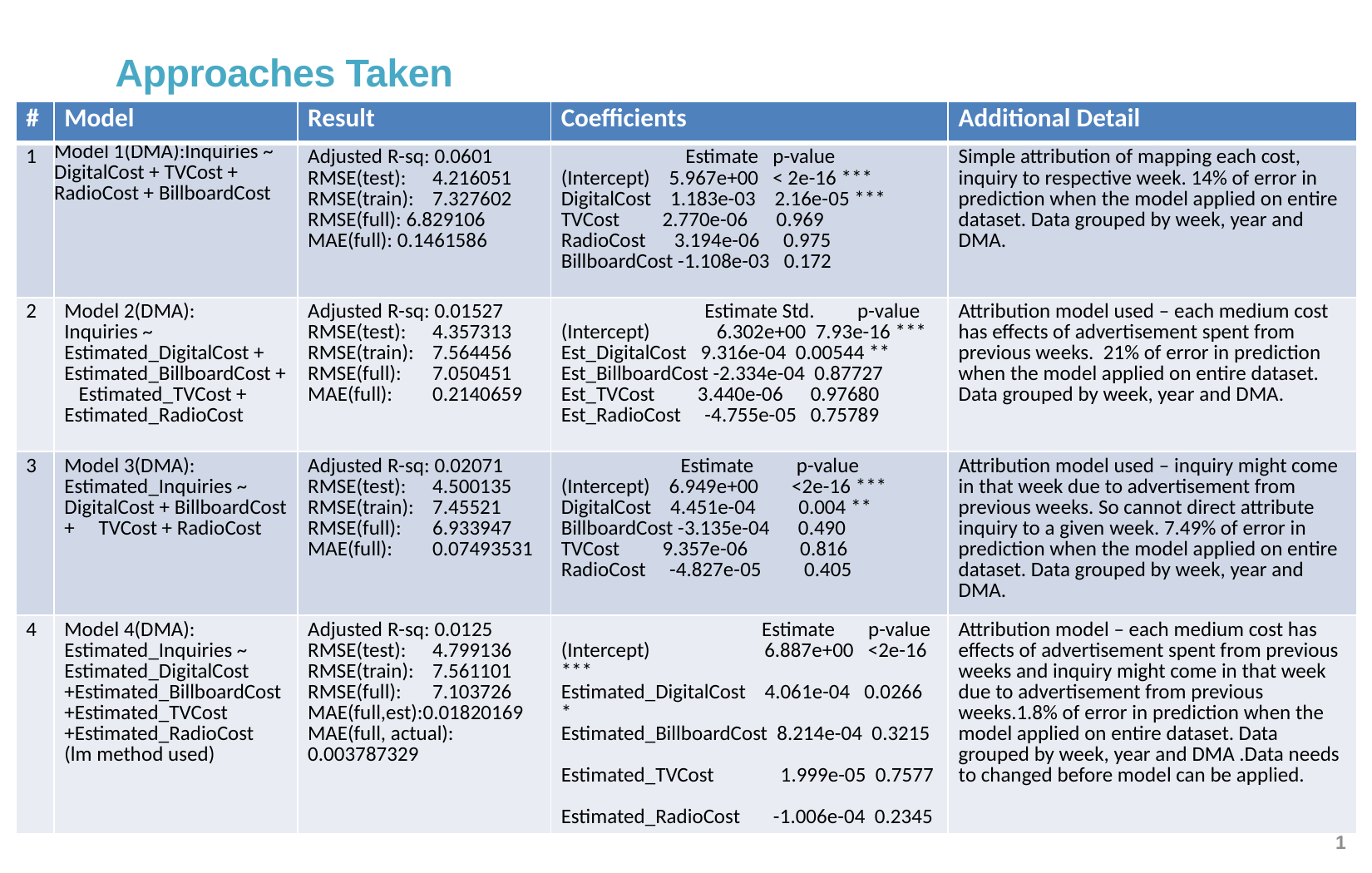

# Approaches Taken
| # | Model | Result | Coefficients | Additional Detail |
| --- | --- | --- | --- | --- |
| 1 | Model 1(DMA):Inquiries ~ DigitalCost + TVCost + RadioCost + BillboardCost | Adjusted R-sq: 0.0601 RMSE(test): 4.216051 RMSE(train): 7.327602 RMSE(full): 6.829106 MAE(full): 0.1461586 | Estimate p-value (Intercept) 5.967e+00 < 2e-16 \*\*\* DigitalCost 1.183e-03 2.16e-05 \*\*\* TVCost 2.770e-06 0.969 RadioCost 3.194e-06 0.975 BillboardCost -1.108e-03 0.172 | Simple attribution of mapping each cost, inquiry to respective week. 14% of error in prediction when the model applied on entire dataset. Data grouped by week, year and DMA. |
| 2 | Model 2(DMA): Inquiries ~ Estimated\_DigitalCost + Estimated\_BillboardCost + Estimated\_TVCost + Estimated\_RadioCost | Adjusted R-sq: 0.01527 RMSE(test): 4.357313 RMSE(train): 7.564456 RMSE(full): 7.050451 MAE(full): 0.2140659 | Estimate Std. p-value (Intercept) 6.302e+00 7.93e-16 \*\*\* Est\_DigitalCost 9.316e-04 0.00544 \*\* Est\_BillboardCost -2.334e-04 0.87727 Est\_TVCost 3.440e-06 0.97680 Est\_RadioCost -4.755e-05 0.75789 | Attribution model used – each medium cost has effects of advertisement spent from previous weeks. 21% of error in prediction when the model applied on entire dataset. Data grouped by week, year and DMA. |
| 3 | Model 3(DMA): Estimated\_Inquiries ~ DigitalCost + BillboardCost + TVCost + RadioCost | Adjusted R-sq: 0.02071 RMSE(test): 4.500135 RMSE(train): 7.45521 RMSE(full): 6.933947 MAE(full): 0.07493531 | Estimate p-value (Intercept) 6.949e+00 <2e-16 \*\*\* DigitalCost 4.451e-04 0.004 \*\* BillboardCost -3.135e-04 0.490 TVCost 9.357e-06 0.816 RadioCost -4.827e-05 0.405 | Attribution model used – inquiry might come in that week due to advertisement from previous weeks. So cannot direct attribute inquiry to a given week. 7.49% of error in prediction when the model applied on entire dataset. Data grouped by week, year and DMA. |
| 4 | Model 4(DMA): Estimated\_Inquiries ~ Estimated\_DigitalCost +Estimated\_BillboardCost +Estimated\_TVCost +Estimated\_RadioCost (lm method used) | Adjusted R-sq: 0.0125 RMSE(test): 4.799136 RMSE(train): 7.561101 RMSE(full): 7.103726 MAE(full,est):0.01820169 MAE(full, actual): 0.003787329 | Estimate p-value (Intercept) 6.887e+00 <2e-16 \*\*\* Estimated\_DigitalCost 4.061e-04 0.0266 \* Estimated\_BillboardCost 8.214e-04 0.3215 Estimated\_TVCost 1.999e-05 0.7577 Estimated\_RadioCost -1.006e-04 0.2345 | Attribution model – each medium cost has effects of advertisement spent from previous weeks and inquiry might come in that week due to advertisement from previous weeks.1.8% of error in prediction when the model applied on entire dataset. Data grouped by week, year and DMA .Data needs to changed before model can be applied. |
1